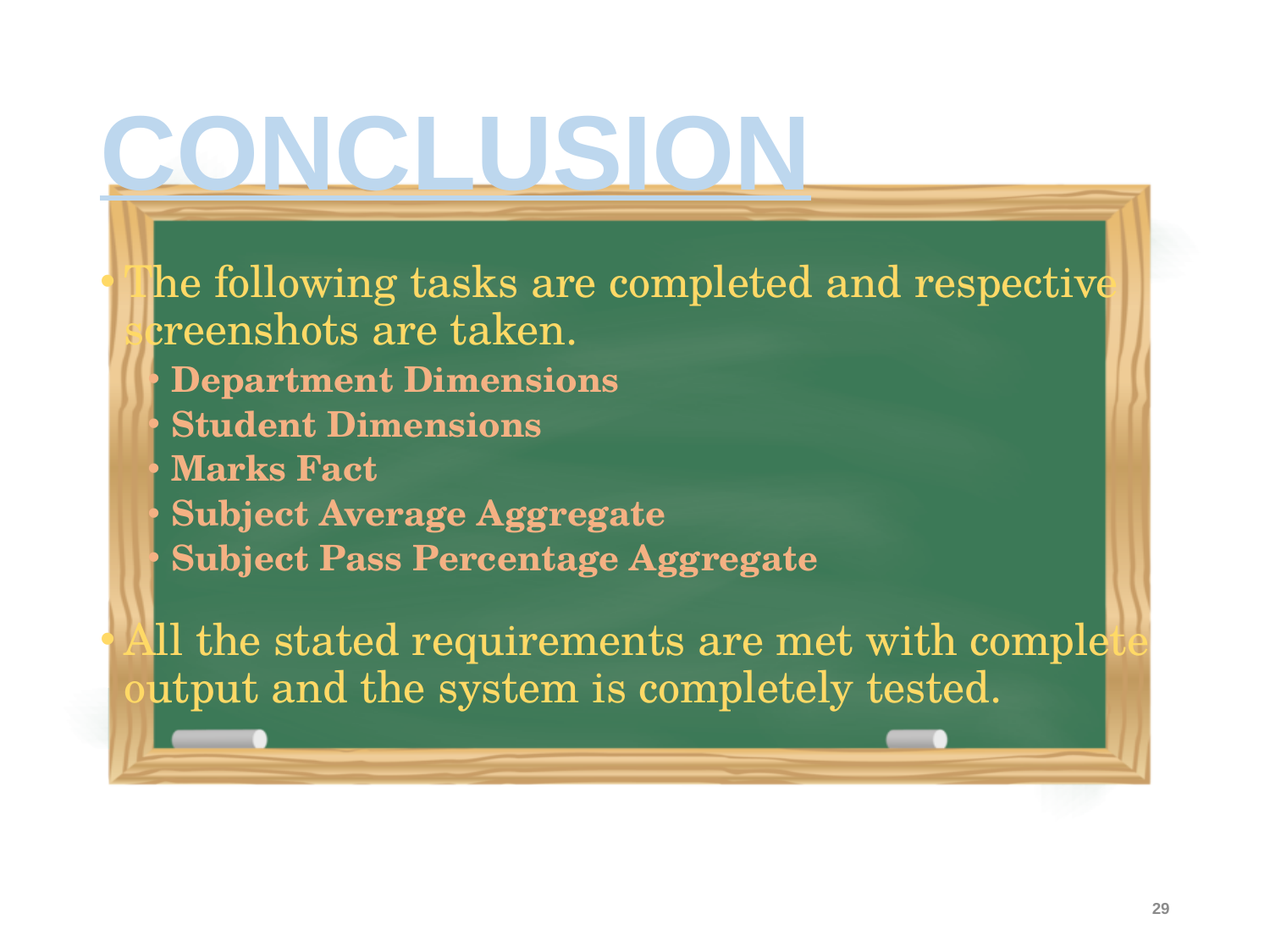

# CONCLUSION
The following tasks are completed and respective screenshots are taken.
Department Dimensions
Student Dimensions
Marks Fact
Subject Average Aggregate
Subject Pass Percentage Aggregate

All the stated requirements are met with complete output and the system is completely tested.
29